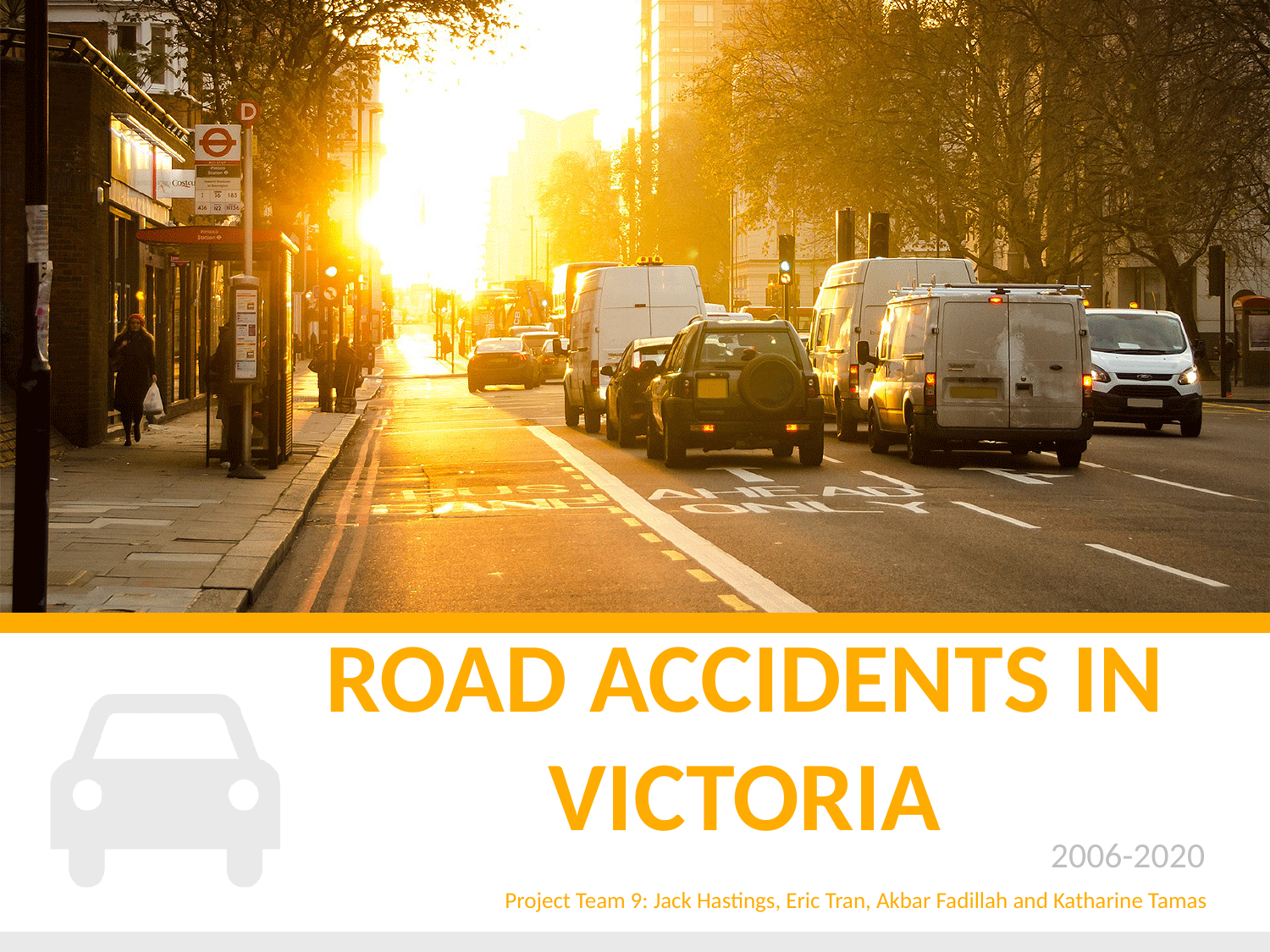

# ROAD ACCIDENTS IN VICTORIA
2006-2020

  Project Team 9: Jack Hastings, Eric Tran, Akbar Fadillah and Katharine Tamas